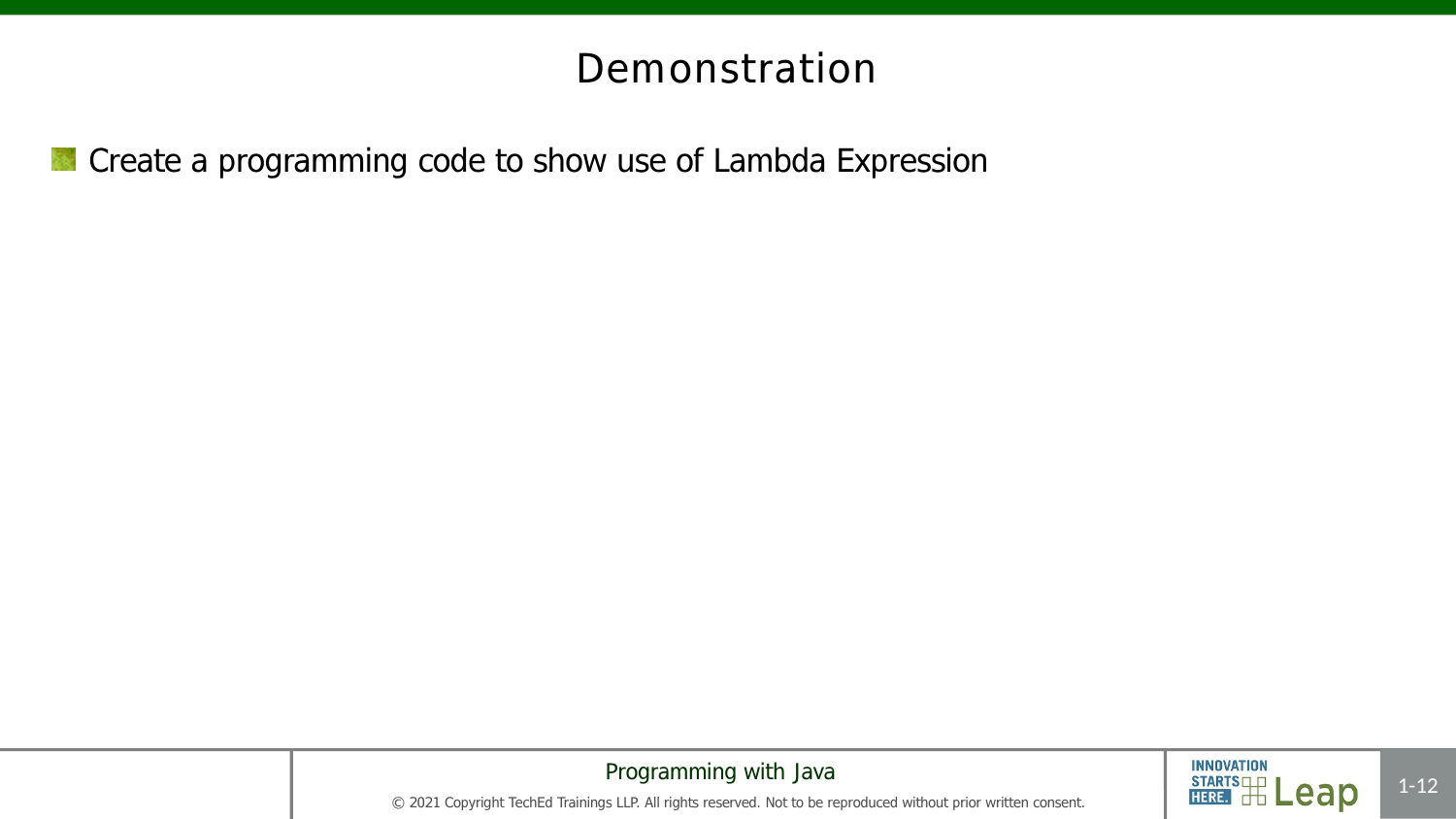

# Demonstration
Create a programming code to show use of Lambda Expression